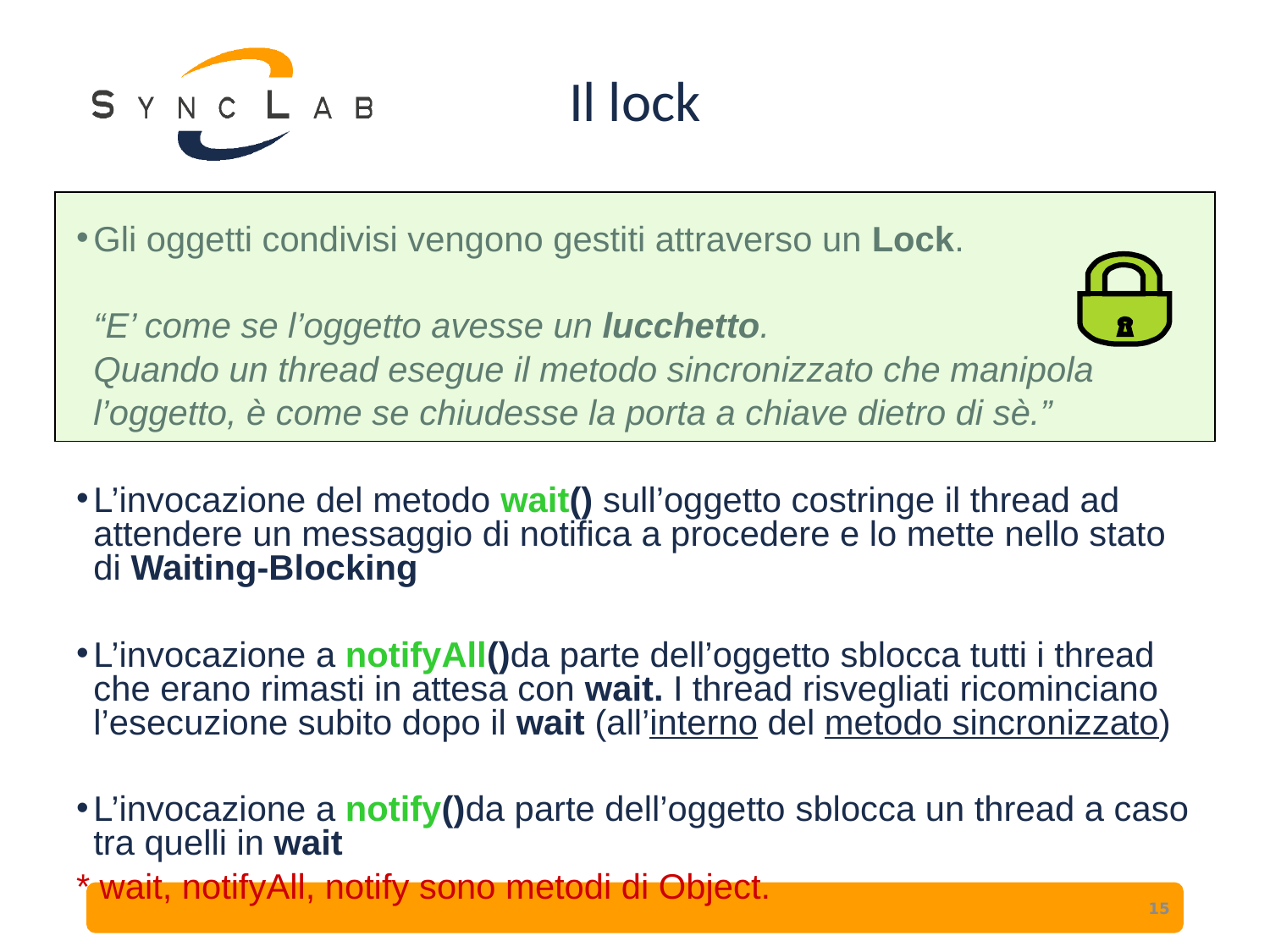

# Il lock

Gli oggetti condivisi vengono gestiti attraverso un Lock.

	“E’ come se l’oggetto avesse un lucchetto.
	Quando un thread esegue il metodo sincronizzato che manipola
	l’oggetto, è come se chiudesse la porta a chiave dietro di sè.”

L’invocazione del metodo wait() sull’oggetto costringe il thread ad attendere un messaggio di notifica a procedere e lo mette nello stato di Waiting-Blocking

L’invocazione a notifyAll()da parte dell’oggetto sblocca tutti i thread che erano rimasti in attesa con wait. I thread risvegliati ricominciano l’esecuzione subito dopo il wait (all’interno del metodo sincronizzato)

L’invocazione a notify()da parte dell’oggetto sblocca un thread a caso tra quelli in wait
* wait, notifyAll, notify sono metodi di Object.

15